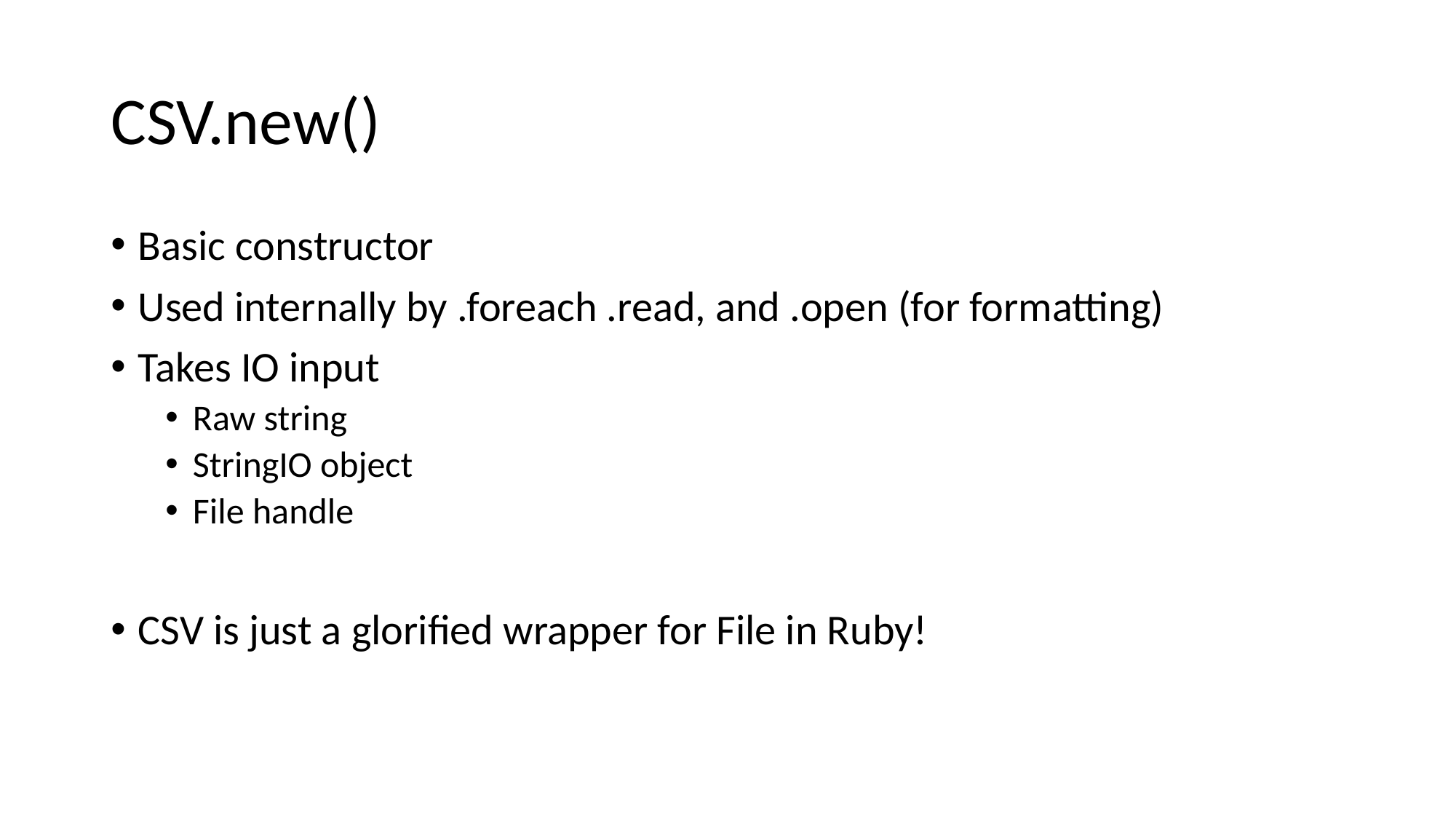

# CSV.new()
Basic constructor
Used internally by .foreach .read, and .open (for formatting)
Takes IO input
Raw string
StringIO object
File handle

CSV is just a glorified wrapper for File in Ruby!